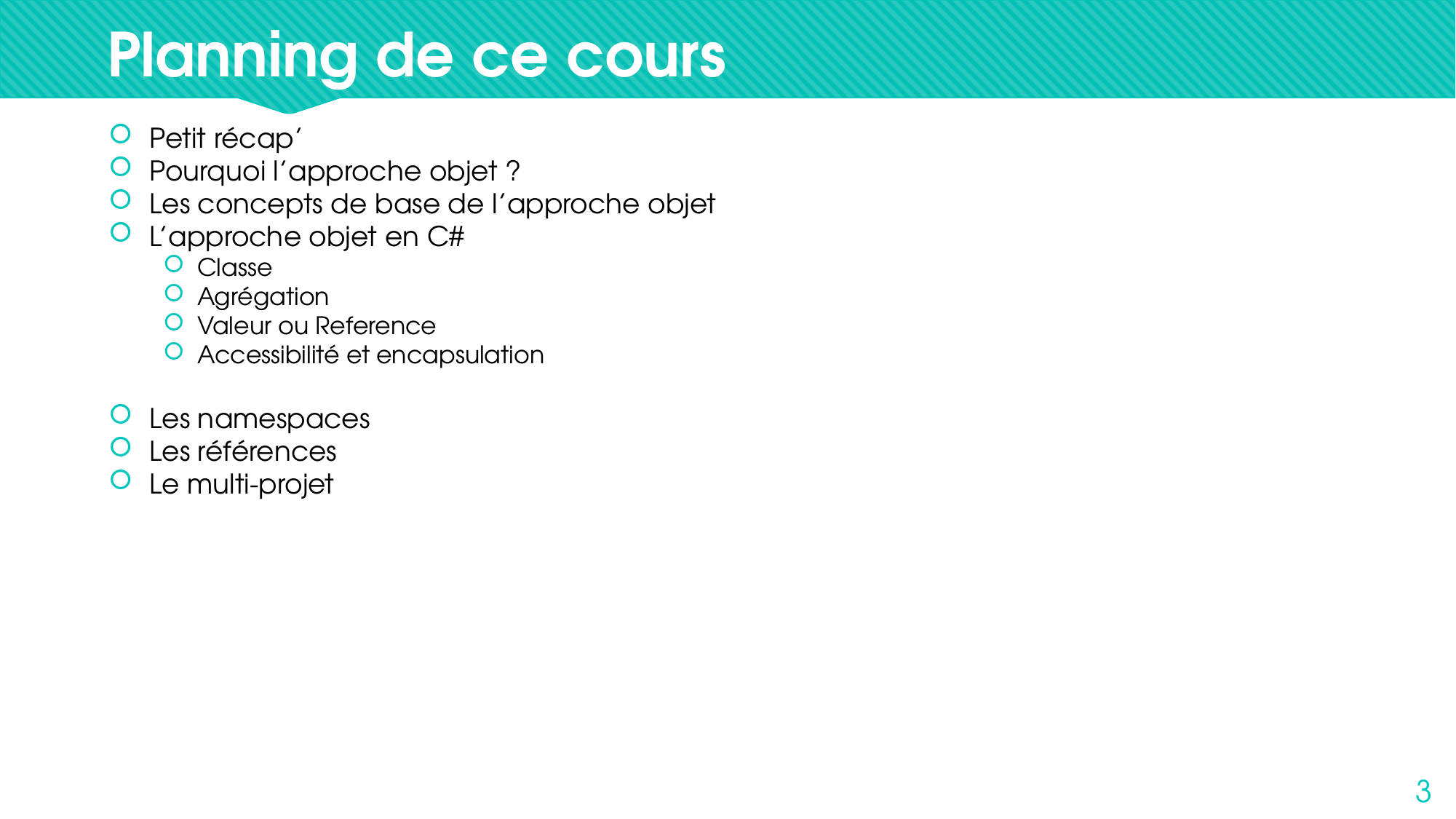

Planning de ce cours
Petit récap’
Pourquoi l’approche objet ?
Les concepts de base de l’approche objet
L’approche objet en C#
Classe
Agrégation
Valeur ou Reference
Accessibilité et encapsulation

Les namespaces
Les références
Le multi-projet

3